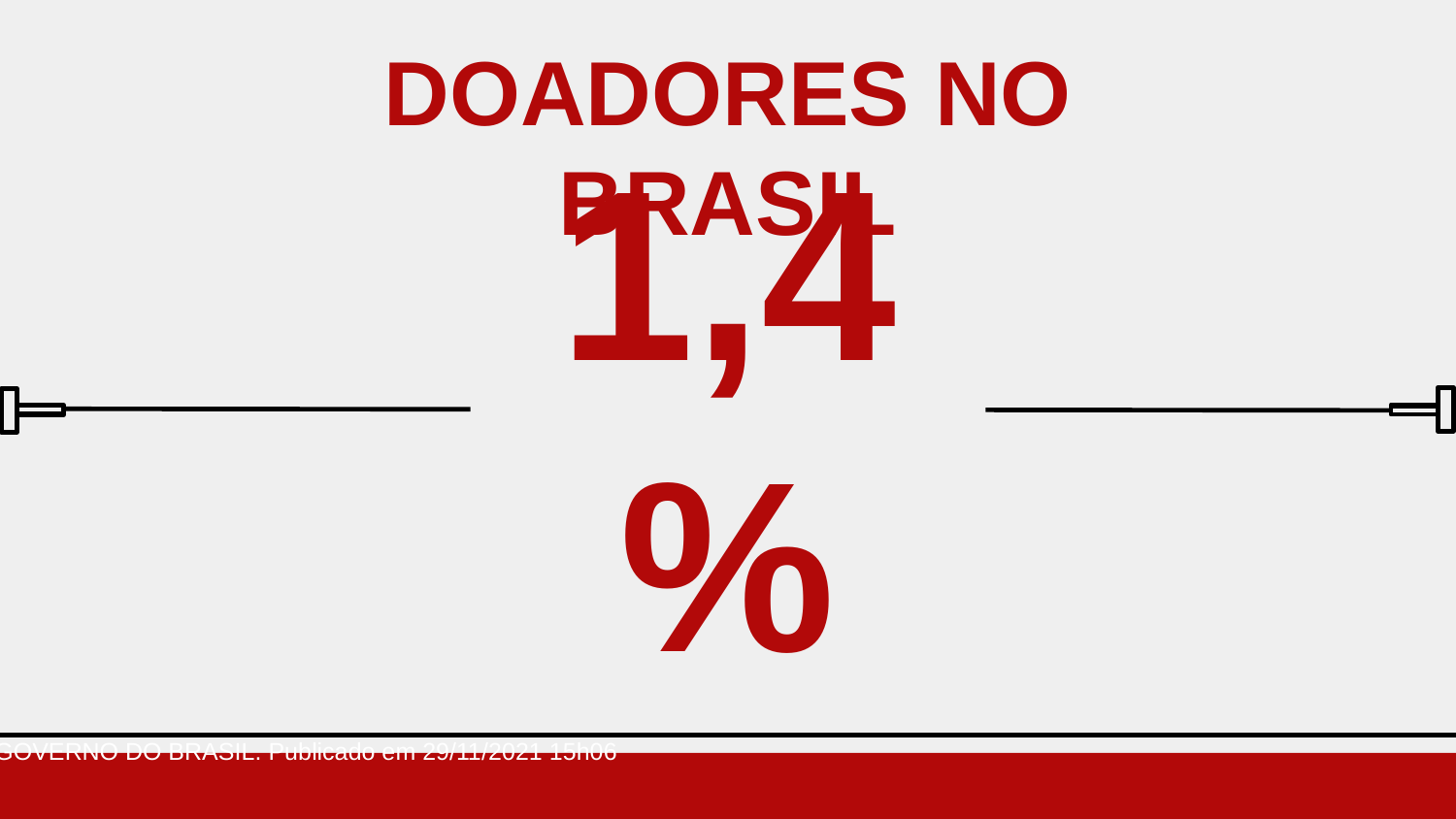

# DOADORES NO BRASIL
1,4%

GOVERNO DO BRASIL. Publicado em 29/11/2021 15h06